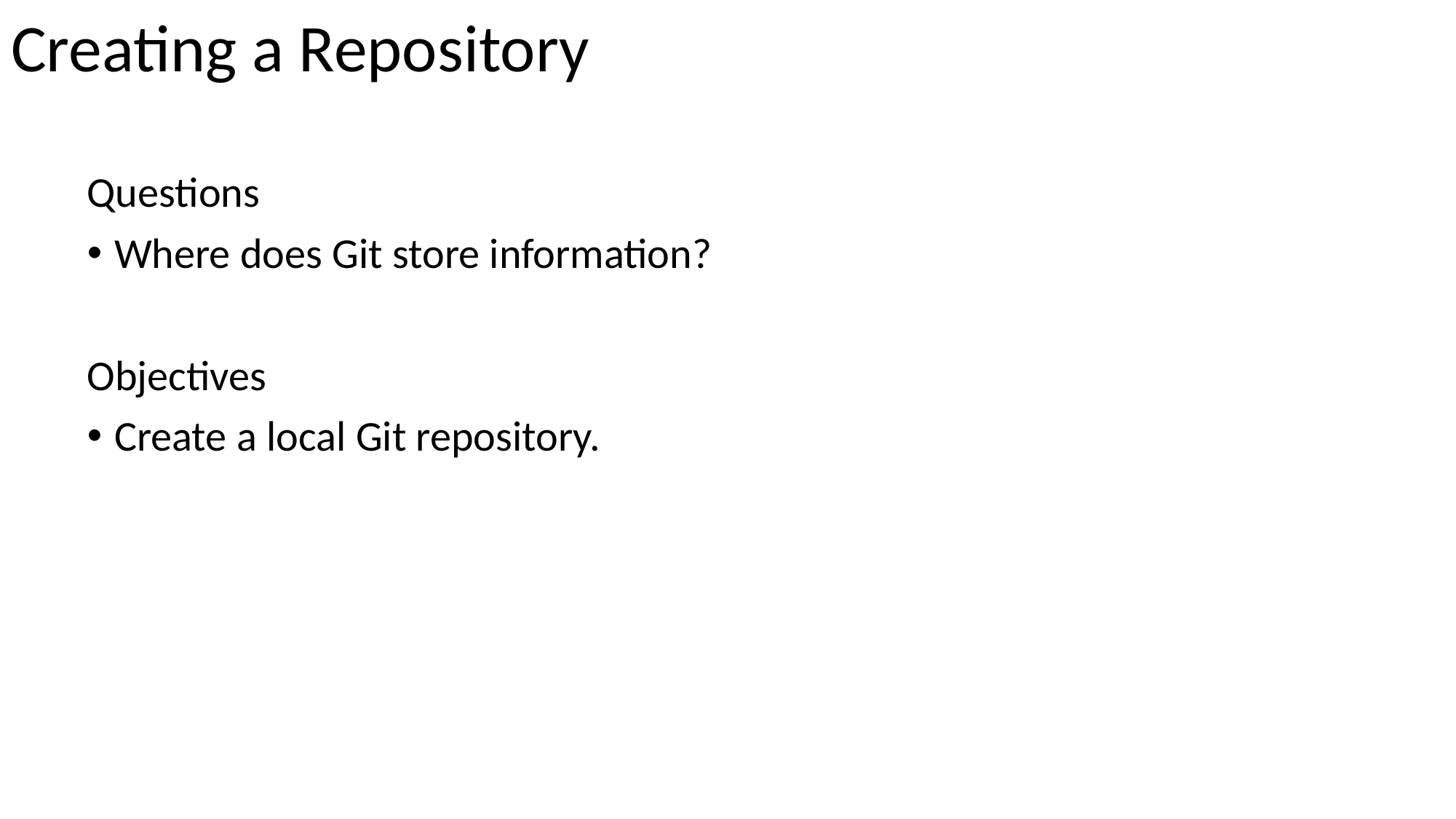

# Creating a Repository
Questions
Where does Git store information?

Objectives
Create a local Git repository.